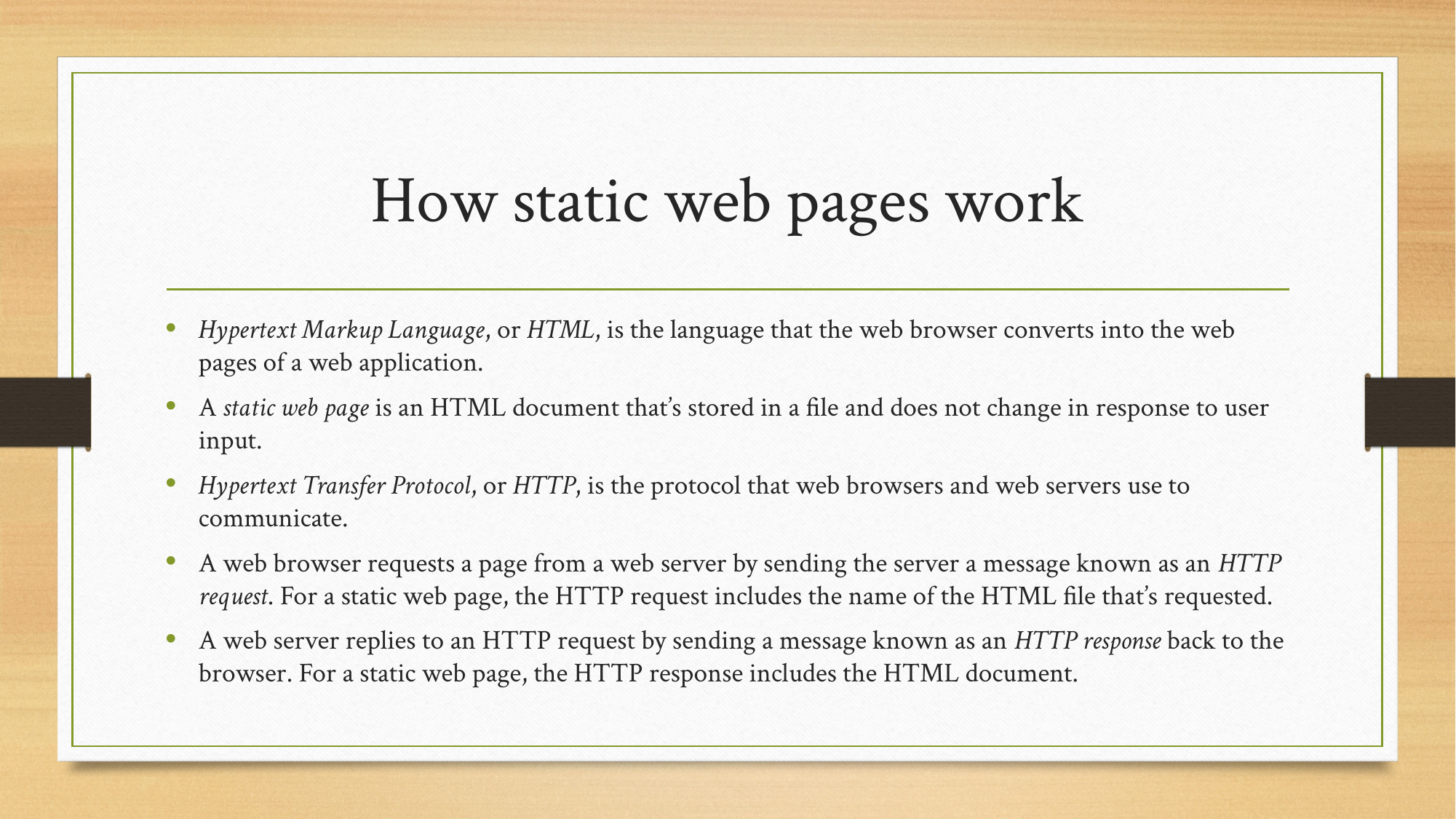

# How static web pages work
Hypertext Markup Language, or HTML, is the language that the web browser converts into the web pages of a web application.
A static web page is an HTML document that’s stored in a file and does not change in response to user input.
Hypertext Transfer Protocol, or HTTP, is the protocol that web browsers and web servers use to communicate.
A web browser requests a page from a web server by sending the server a message known as an HTTP request. For a static web page, the HTTP request includes the name of the HTML file that’s requested.
A web server replies to an HTTP request by sending a message known as an HTTP response back to the browser. For a static web page, the HTTP response includes the HTML document.